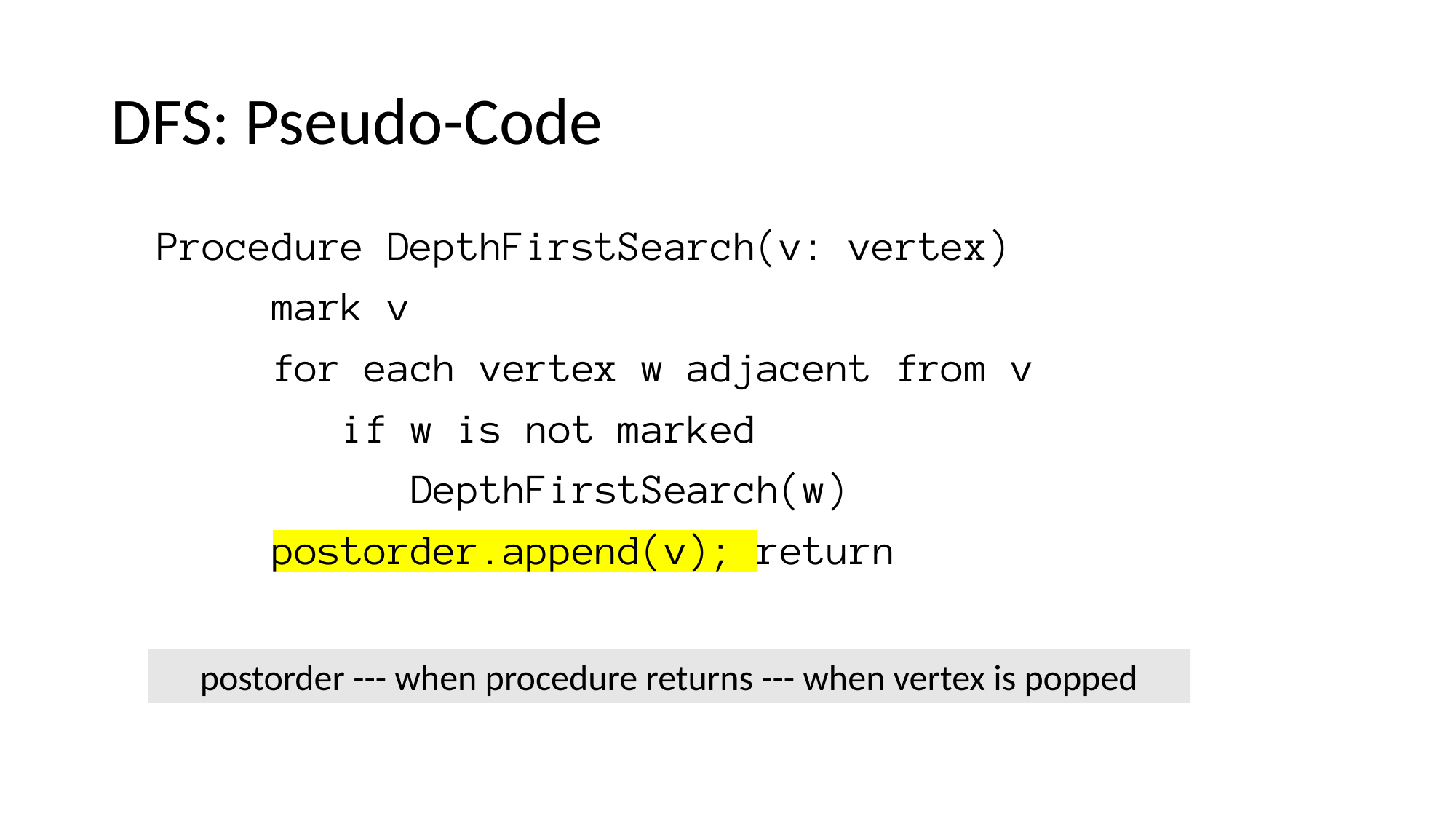

# DFS: Pseudo-Code
  Procedure DepthFirstSearch(v: vertex)
       mark v
       for each vertex w adjacent from v
          if w is not marked
             DepthFirstSearch(w)
       postorder.append(v); return
postorder --- when procedure returns --- when vertex is popped